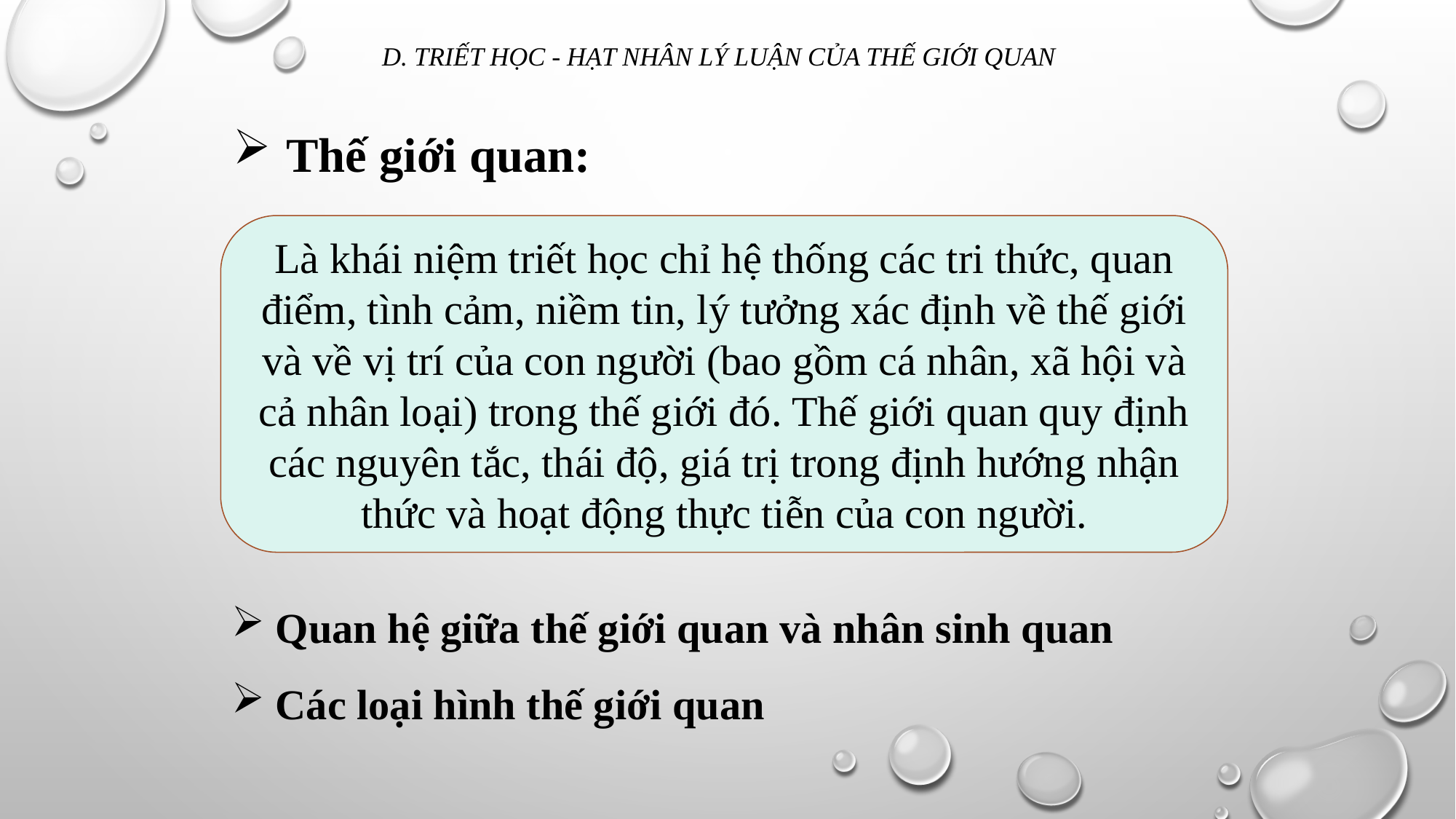

# d. Triết học - hạt nhân lý luận của thế giới quan
 Thế giới quan:
Là khái niệm triết học chỉ hệ thống các tri thức, quan điểm, tình cảm, niềm tin, lý tưởng xác định về thế giới và về vị trí của con người (bao gồm cá nhân, xã hội và cả nhân loại) trong thế giới đó. Thế giới quan quy định các nguyên tắc, thái độ, giá trị trong định hướng nhận thức và hoạt động thực tiễn của con người.
 Quan hệ giữa thế giới quan và nhân sinh quan
 Các loại hình thế giới quan